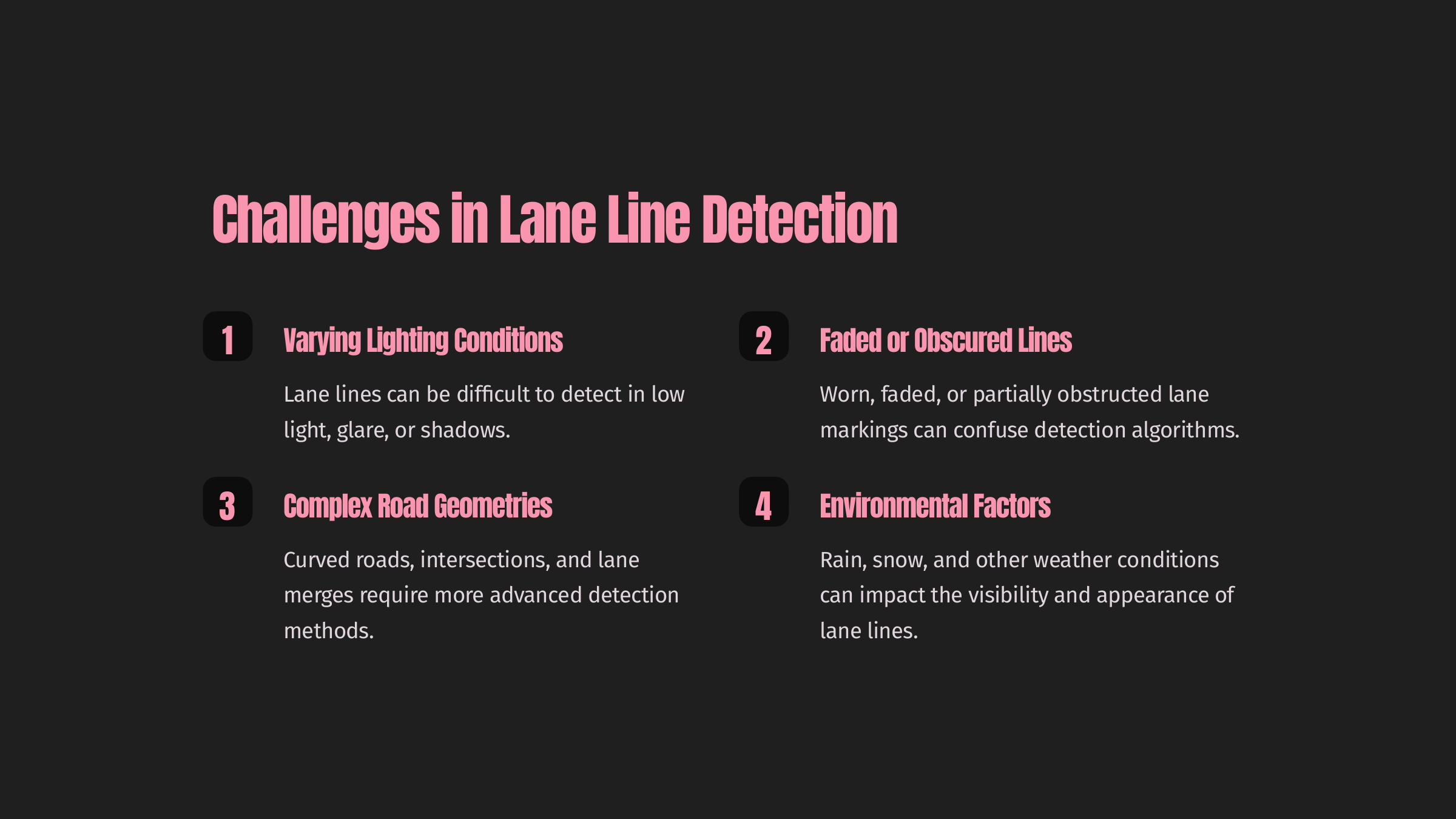

Challenges in Lane Line Detection

1
2
Varying Lighting Conditions
Faded or Obscured Lines
Lane lines can be difficult to detect in low light, glare, or shadows.
Worn, faded, or partially obstructed lane markings can confuse detection algorithms.

3
4
Complex Road Geometries
Environmental Factors
Curved roads, intersections, and lane merges require more advanced detection methods.
Rain, snow, and other weather conditions can impact the visibility and appearance of lane lines.